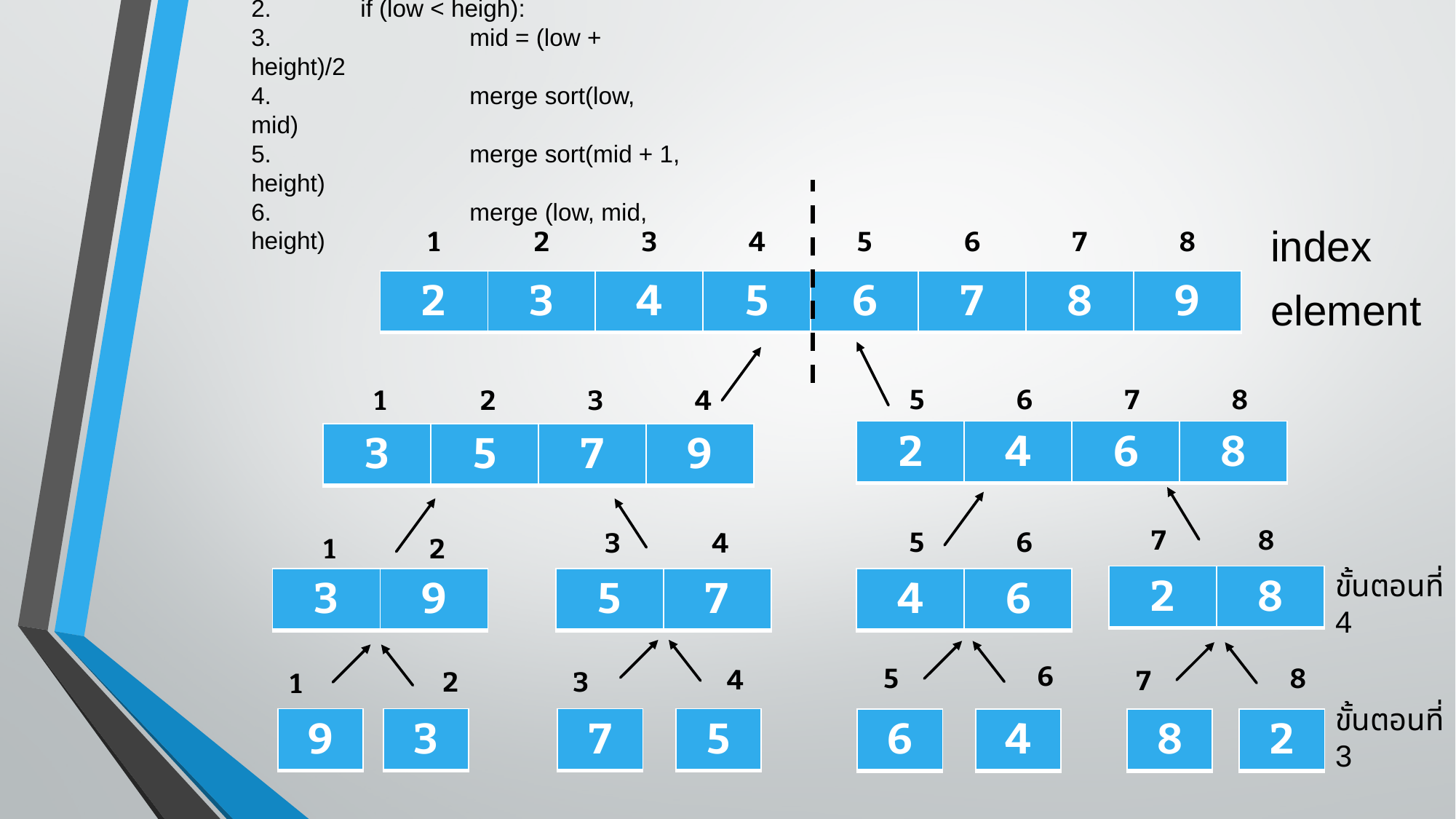

1. Algorithm merge sort(low, height)
2.	if (low < heigh):
3.		mid = (low + height)/2
4.		merge sort(low, mid)
5.		merge sort(mid + 1, height)
6.		merge (low, mid, height)

index
| 1 | 2 | 3 | 4 | 5 | 6 | 7 | 8 |
| --- | --- | --- | --- | --- | --- | --- | --- |
| 2 | 3 | 4 | 5 | 6 | 7 | 8 | 9 |
| --- | --- | --- | --- | --- | --- | --- | --- |
element
| 5 | 6 | 7 | 8 |
| --- | --- | --- | --- |
| 1 | 2 | 3 | 4 |
| --- | --- | --- | --- |
| 2 | 4 | 6 | 8 |
| --- | --- | --- | --- |
| 3 | 5 | 7 | 9 |
| --- | --- | --- | --- |
| 7 | 8 |
| --- | --- |
| 5 | 6 |
| --- | --- |
| 3 | 4 |
| --- | --- |
| 1 | 2 |
| --- | --- |
| 2 | 8 |
| --- | --- |
| 4 | 6 |
| --- | --- |
| 3 | 9 |
| --- | --- |
| 5 | 7 |
| --- | --- |
ขั้นตอนที่ 4
| 6 |
| --- |
| 5 |
| --- |
| 8 |
| --- |
| 4 |
| --- |
| 7 |
| --- |
| 3 |
| --- |
| 2 |
| --- |
| 1 |
| --- |
| 9 |
| --- |
| 3 |
| --- |
| 7 |
| --- |
| 5 |
| --- |
ขั้นตอนที่ 3
| 6 |
| --- |
| 4 |
| --- |
| 8 |
| --- |
| 2 |
| --- |